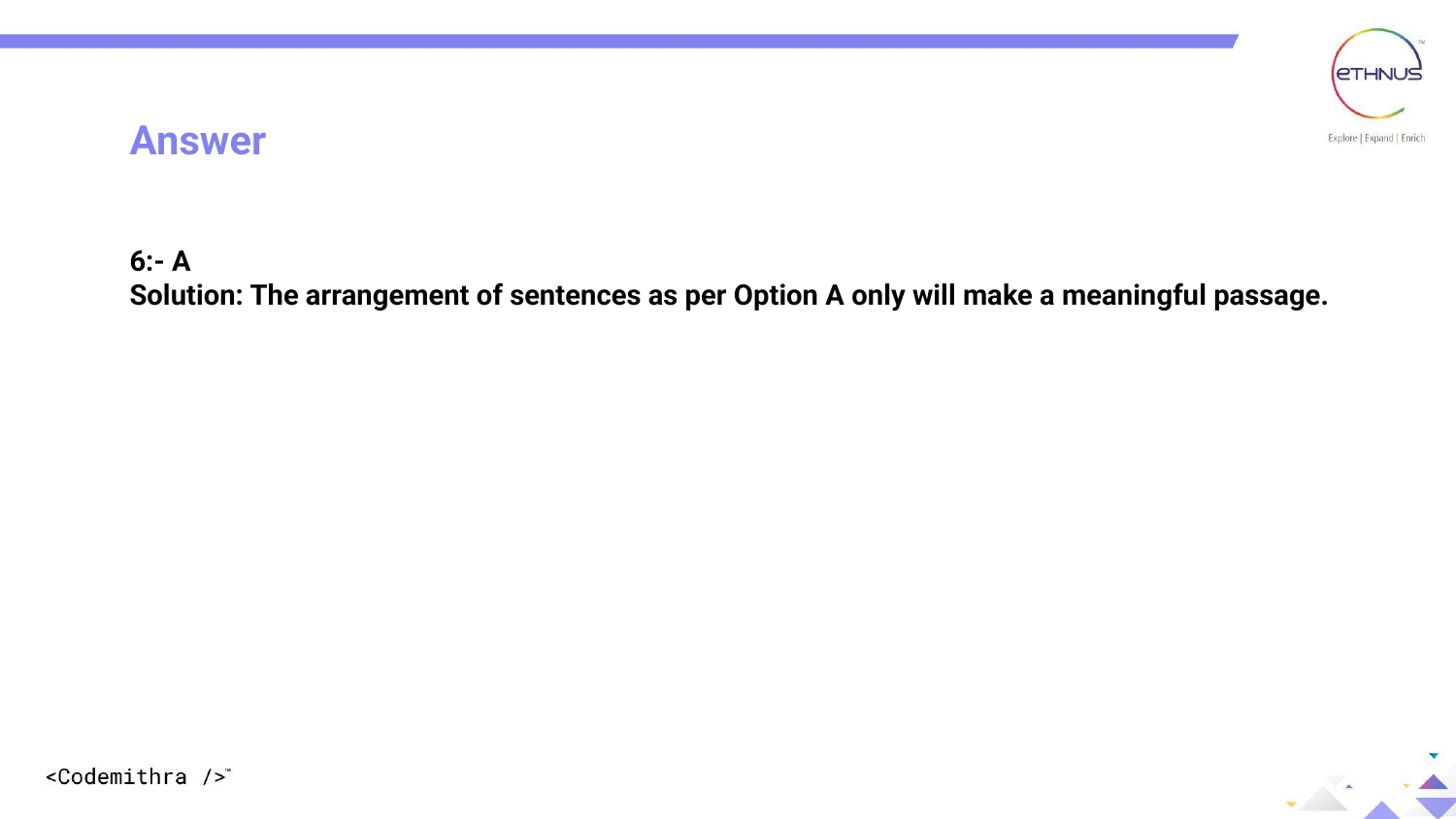

Answer
6:- A
Solution: The arrangement of sentences as per Option A only will make a meaningful passage.